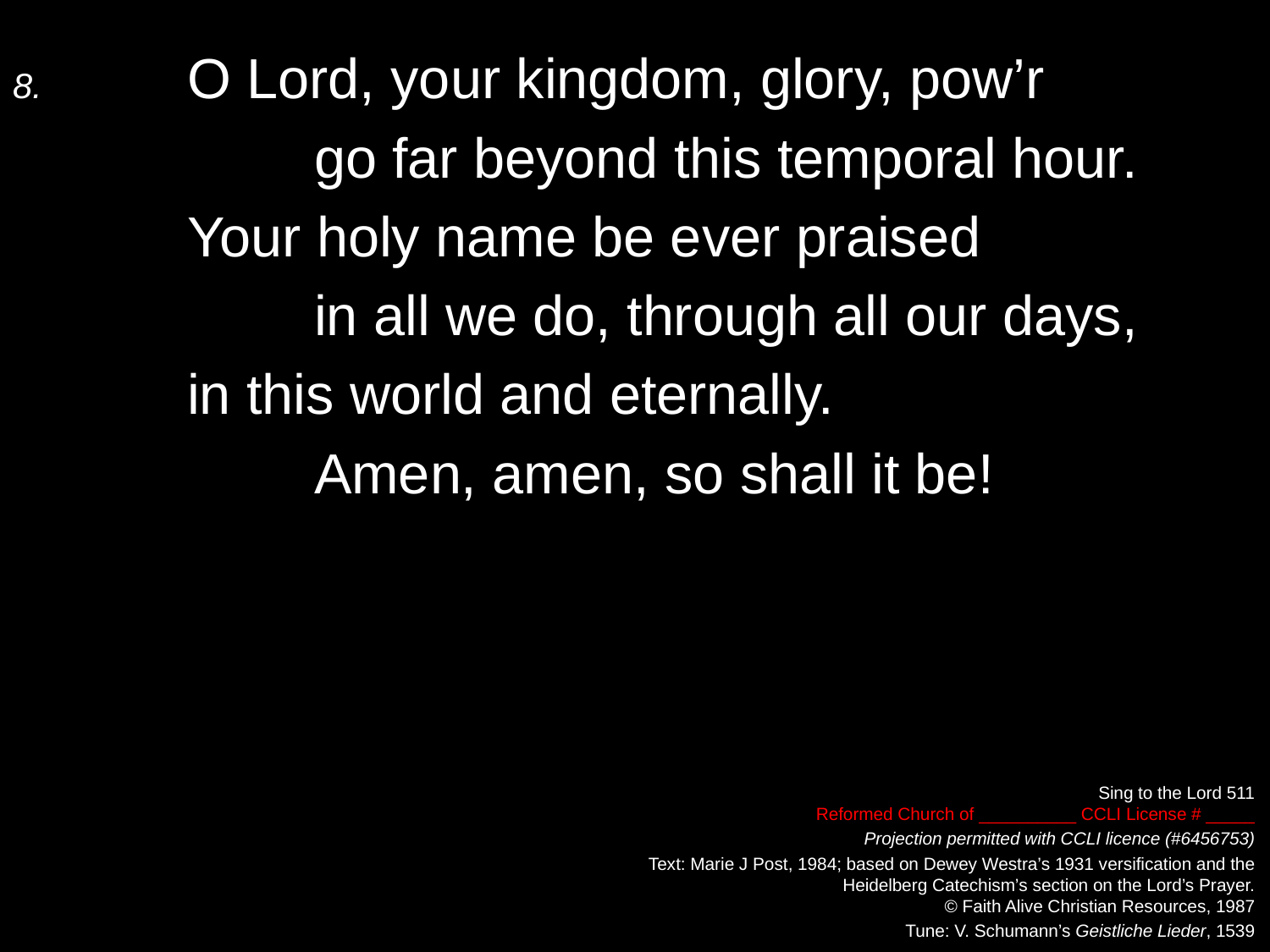

8.	O Lord, your kingdom, glory, pow’r
		go far beyond this temporal hour.
	Your holy name be ever praised
		in all we do, through all our days,
	in this world and eternally.
		Amen, amen, so shall it be!
Sing to the Lord 511
Reformed Church of __________ CCLI License # _____
Projection permitted with CCLI licence (#6456753)
Text: Marie J Post, 1984; based on Dewey Westra’s 1931 versification and the
Heidelberg Catechism’s section on the Lord’s Prayer.
© Faith Alive Christian Resources, 1987
Tune: V. Schumann’s Geistliche Lieder, 1539